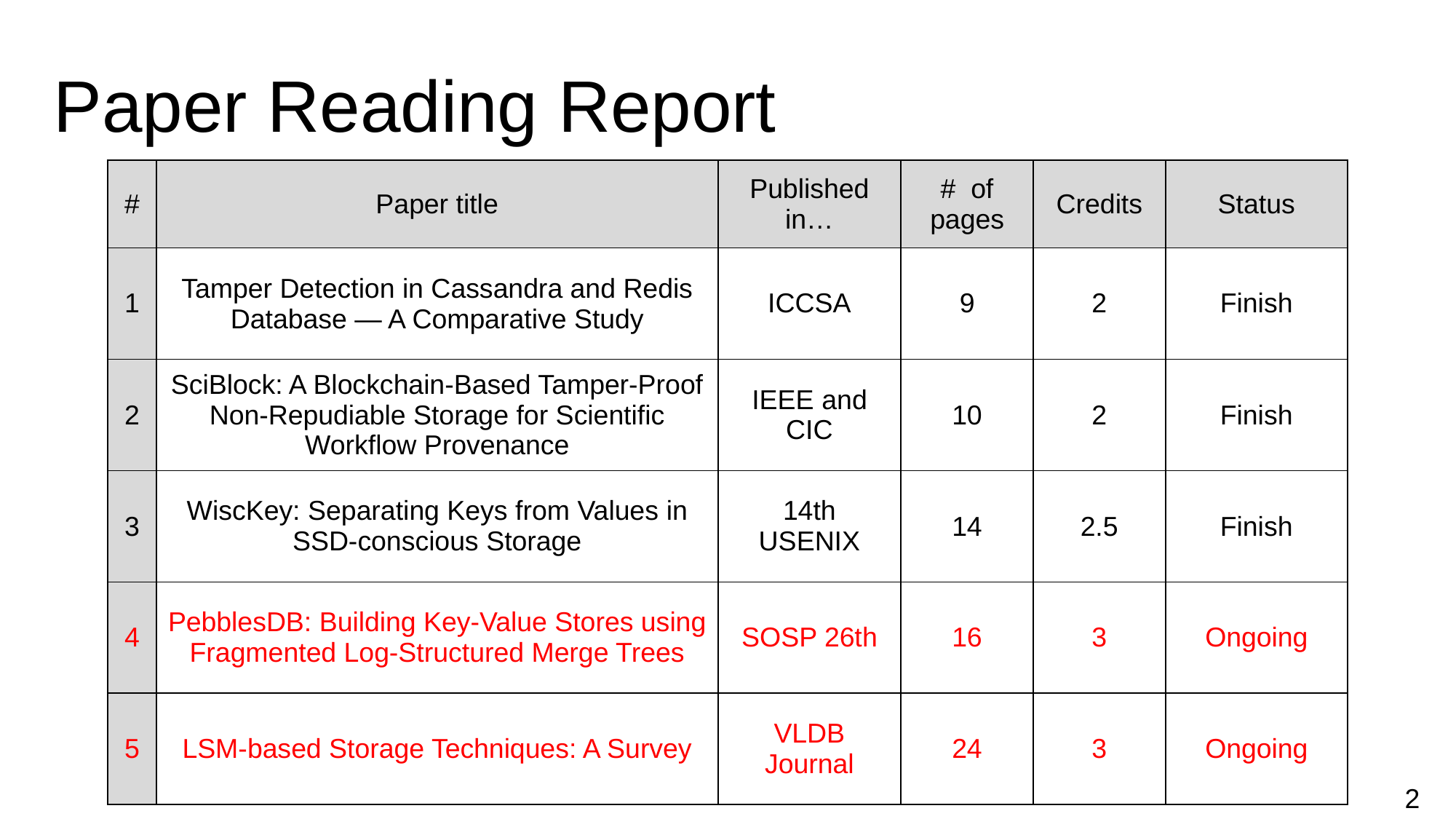

# Paper Reading Report
| # | Paper title | Published in… | # of pages | Credits | Status |
| --- | --- | --- | --- | --- | --- |
| 1 | Tamper Detection in Cassandra and Redis Database — A Comparative Study | ICCSA | 9 | 2 | Finish |
| 2 | SciBlock: A Blockchain-Based Tamper-Proof Non-Repudiable Storage for Scientific Workflow Provenance | IEEE and CIC | 10 | 2 | Finish |
| 3 | WiscKey: Separating Keys from Values in SSD-conscious Storage | 14th USENIX | 14 | 2.5 | Finish |
| 4 | PebblesDB: Building Key-Value Stores using Fragmented Log-Structured Merge Trees | SOSP 26th | 16 | 3 | Ongoing |
| 5 | LSM-based Storage Techniques: A Survey | VLDB Journal | 24 | 3 | Ongoing |
2